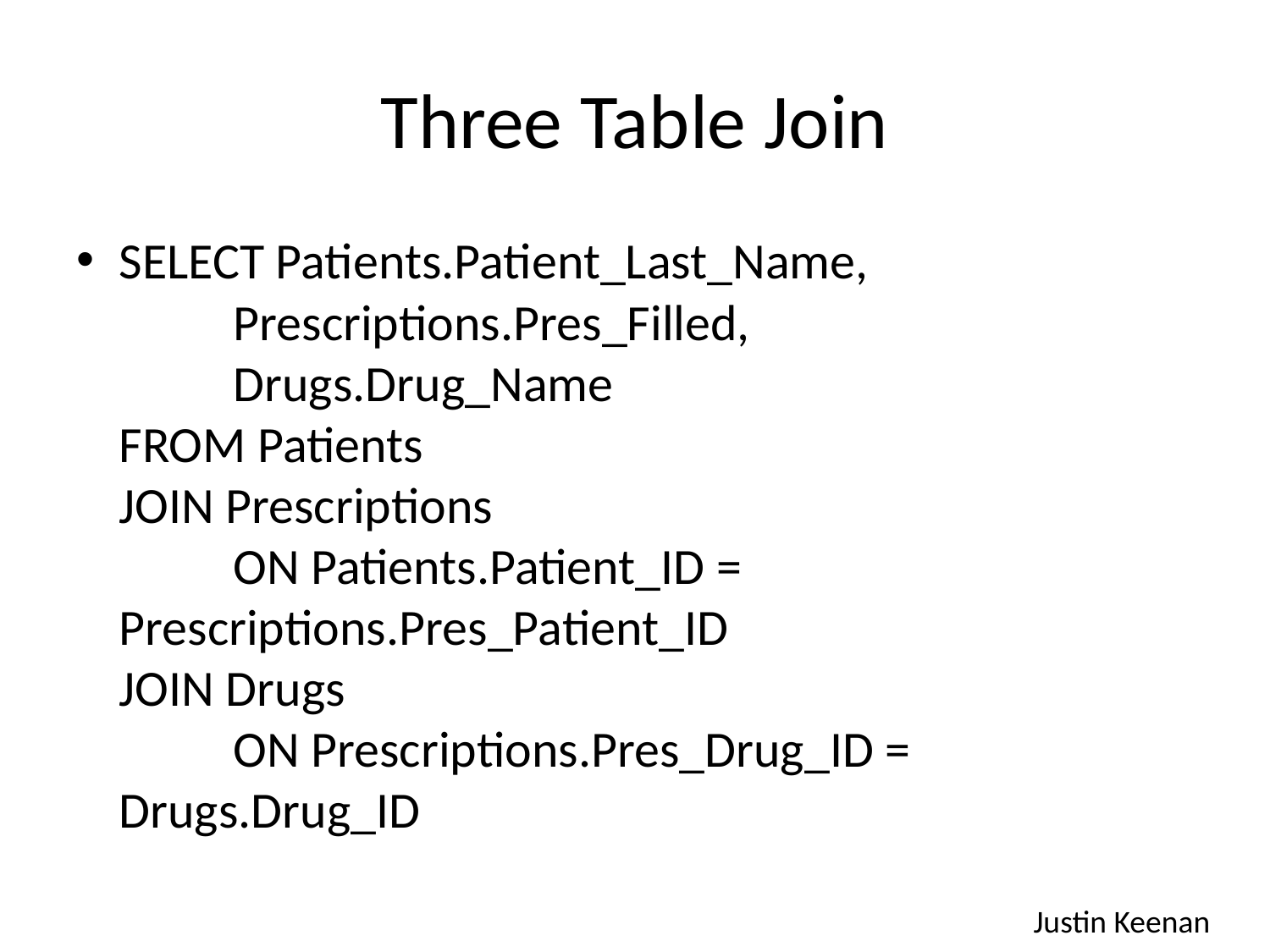

# Three Table Join
SELECT Patients.Patient_Last_Name,
	Prescriptions.Pres_Filled,
	Drugs.Drug_Name
FROM Patients
JOIN Prescriptions
	ON Patients.Patient_ID = Prescriptions.Pres_Patient_ID
JOIN Drugs
	ON Prescriptions.Pres_Drug_ID = Drugs.Drug_ID
Justin Keenan